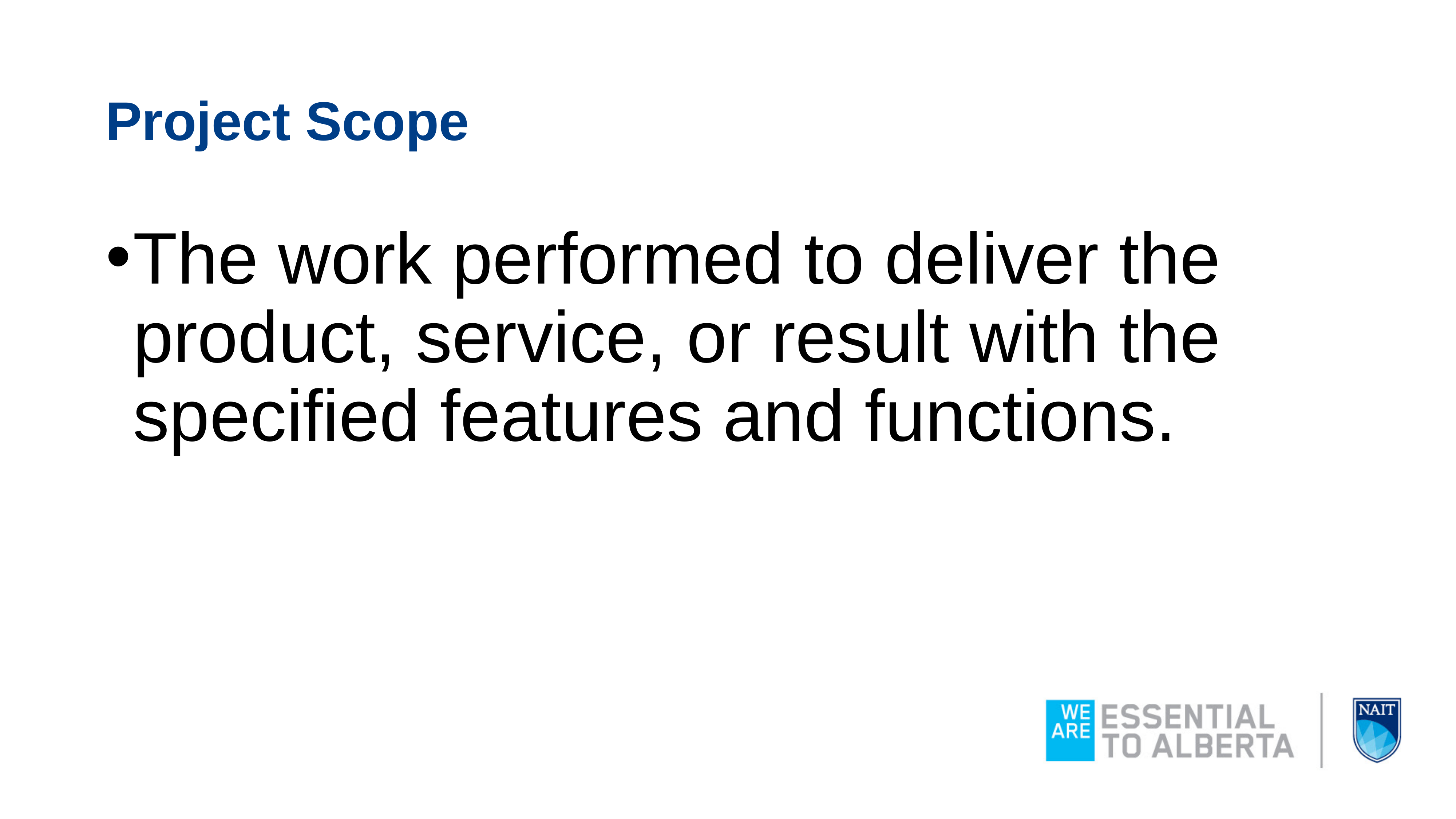

# Project Scope
The work performed to deliver the product, service, or result with the specified features and functions.